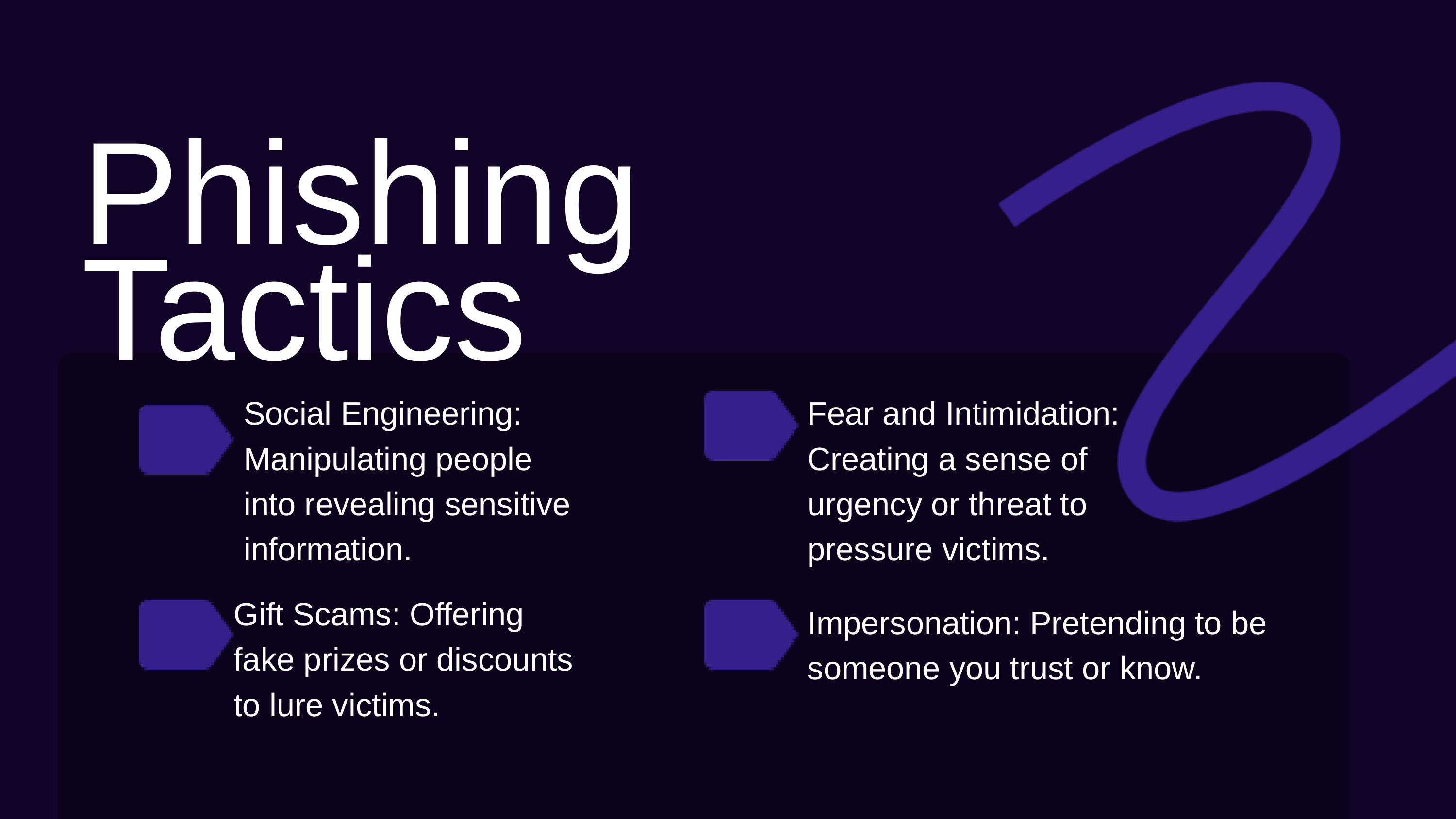

Phishing Tactics

Social Engineering: Manipulating people into revealing sensitive information.
Fear and Intimidation: Creating a sense of urgency or threat to pressure victims.

Gift Scams: Offering fake prizes or discounts to lure victims.
Impersonation: Pretending to be someone you trust or know.